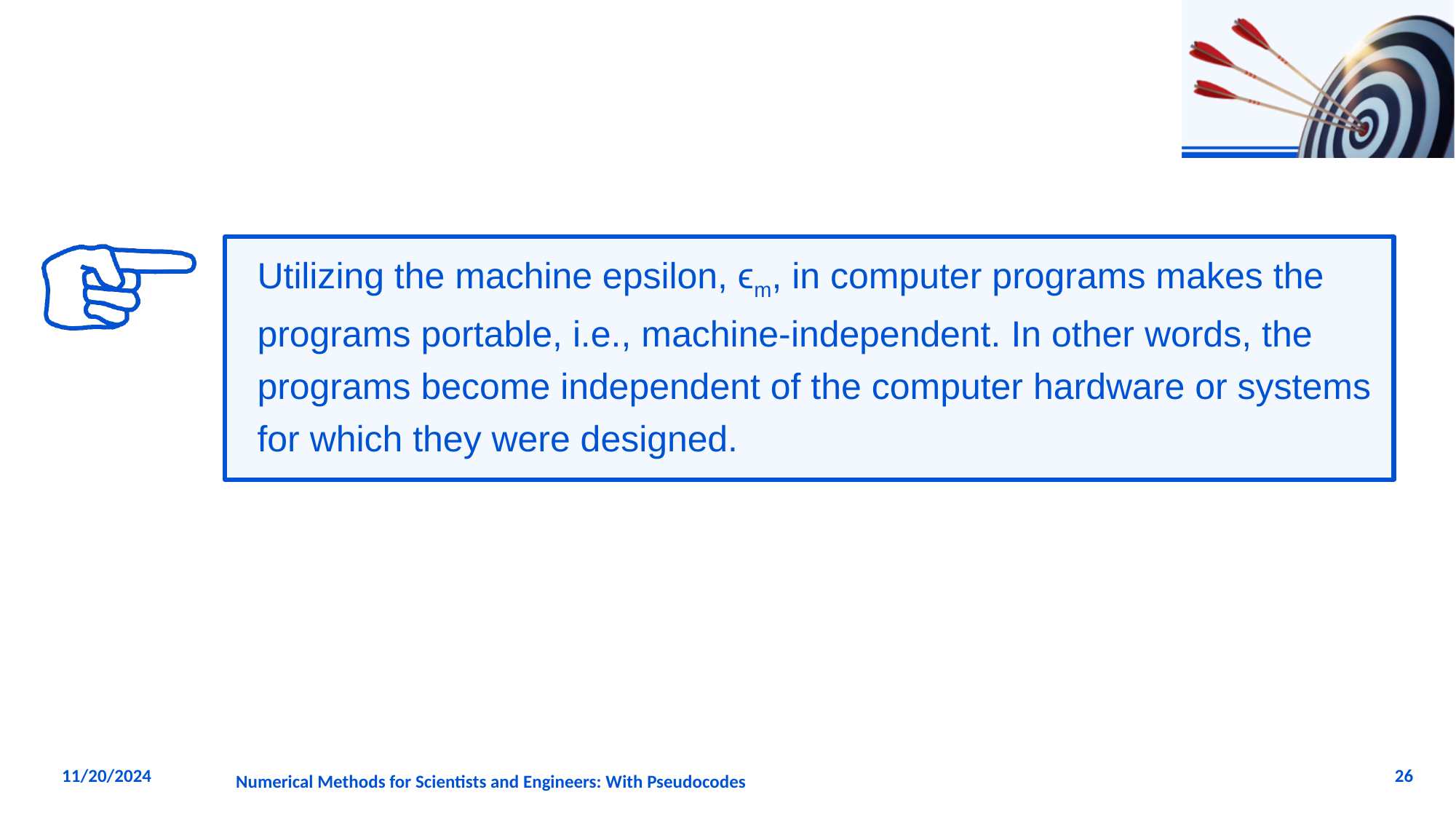

Utilizing the machine epsilon, ϵm, in computer programs makes the programs portable, i.e., machine-independent. In other words, the programs become independent of the computer hardware or systems for which they were designed.
26
11/20/2024
Numerical Methods for Scientists and Engineers: With Pseudocodes